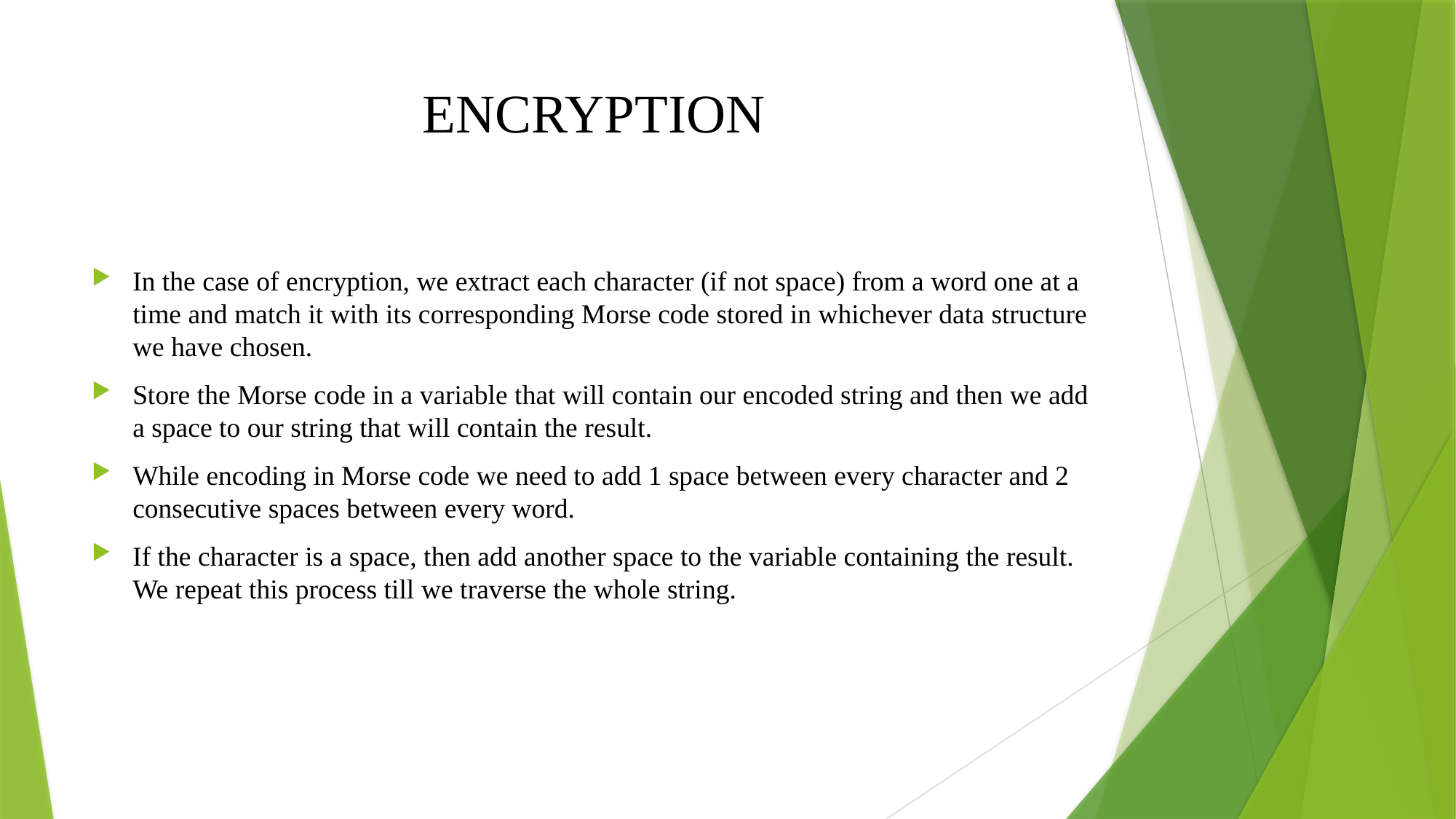

# ENCRYPTION
In the case of encryption, we extract each character (if not space) from a word one at a time and match it with its corresponding Morse code stored in whichever data structure we have chosen.
Store the Morse code in a variable that will contain our encoded string and then we add a space to our string that will contain the result.
While encoding in Morse code we need to add 1 space between every character and 2 consecutive spaces between every word.
If the character is a space, then add another space to the variable containing the result. We repeat this process till we traverse the whole string.